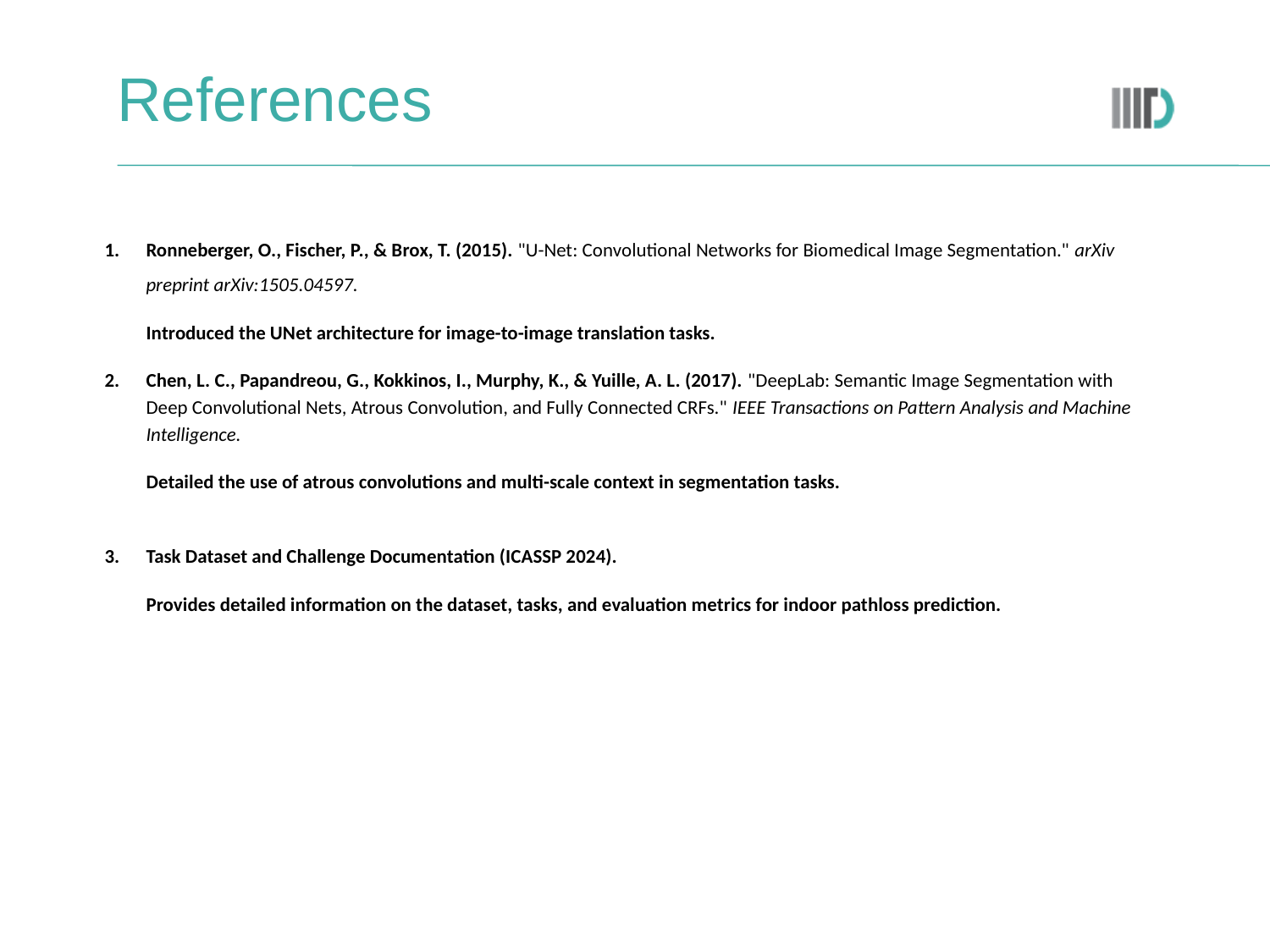

References

Ronneberger, O., Fischer, P., & Brox, T. (2015). "U-Net: Convolutional Networks for Biomedical Image Segmentation." arXiv preprint arXiv:1505.04597.
Introduced the UNet architecture for image-to-image translation tasks.
Chen, L. C., Papandreou, G., Kokkinos, I., Murphy, K., & Yuille, A. L. (2017). "DeepLab: Semantic Image Segmentation with Deep Convolutional Nets, Atrous Convolution, and Fully Connected CRFs." IEEE Transactions on Pattern Analysis and Machine Intelligence.
Detailed the use of atrous convolutions and multi-scale context in segmentation tasks.

Task Dataset and Challenge Documentation (ICASSP 2024).
Provides detailed information on the dataset, tasks, and evaluation metrics for indoor pathloss prediction.